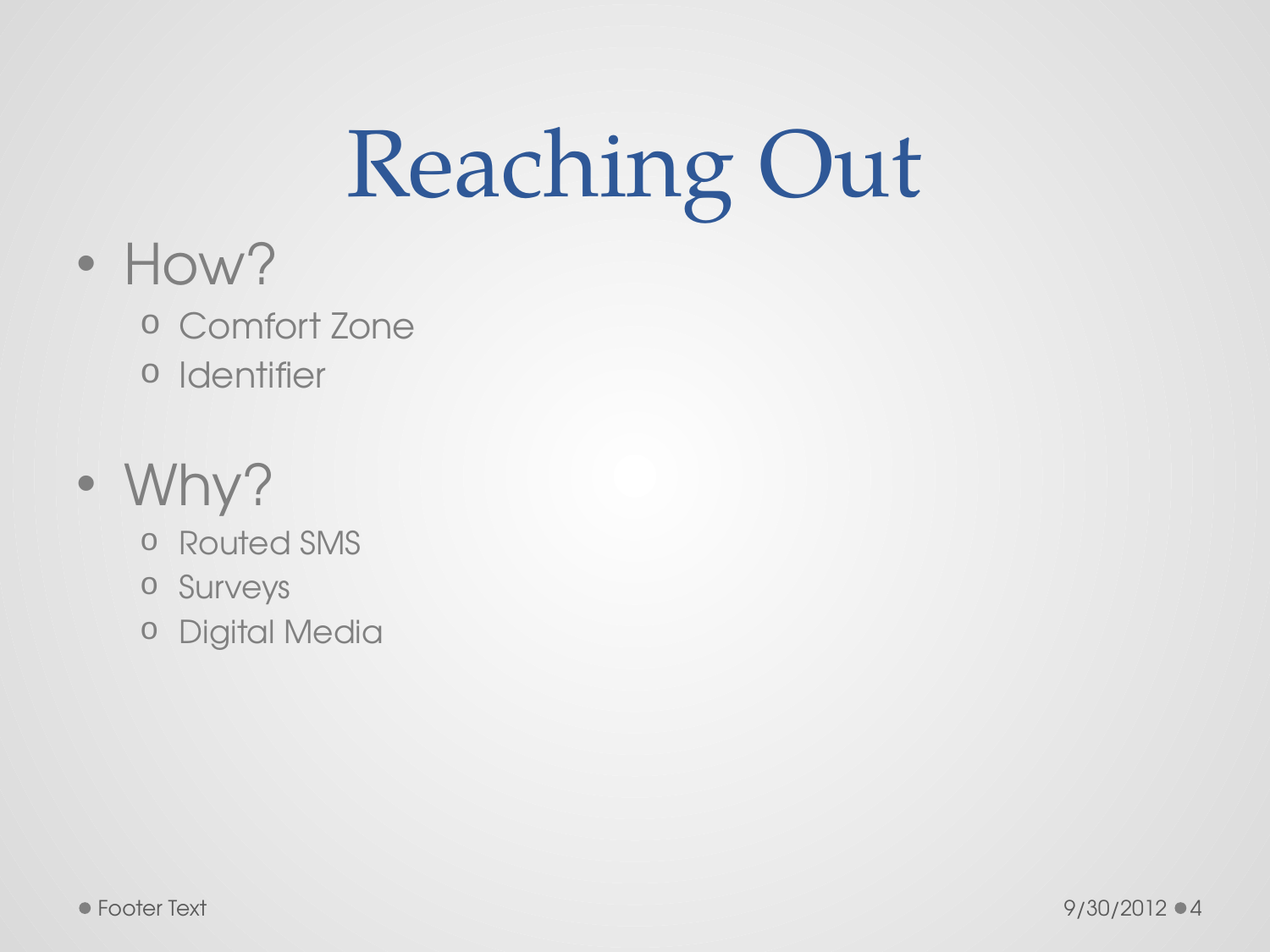

# Reaching Out
How?
Comfort Zone
Identifier
Why?
Routed SMS
Surveys
Digital Media
Footer Text
9/30/2012
4